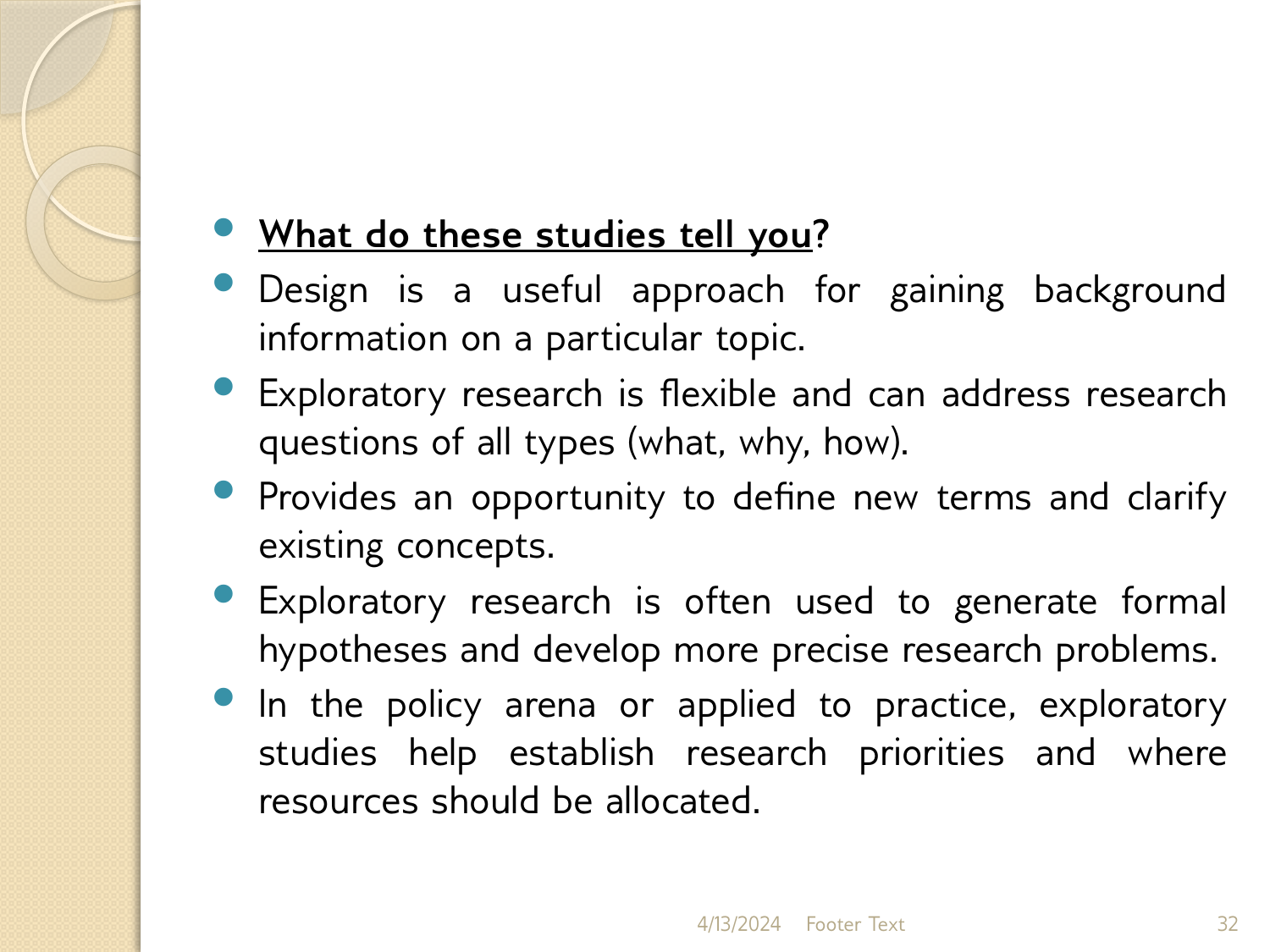

#
What do these studies tell you?
Design is a useful approach for gaining background information on a particular topic.
Exploratory research is flexible and can address research questions of all types (what, why, how).
Provides an opportunity to define new terms and clarify existing concepts.
Exploratory research is often used to generate formal hypotheses and develop more precise research problems.
In the policy arena or applied to practice, exploratory studies help establish research priorities and where resources should be allocated.

4/13/2024
Footer Text
32